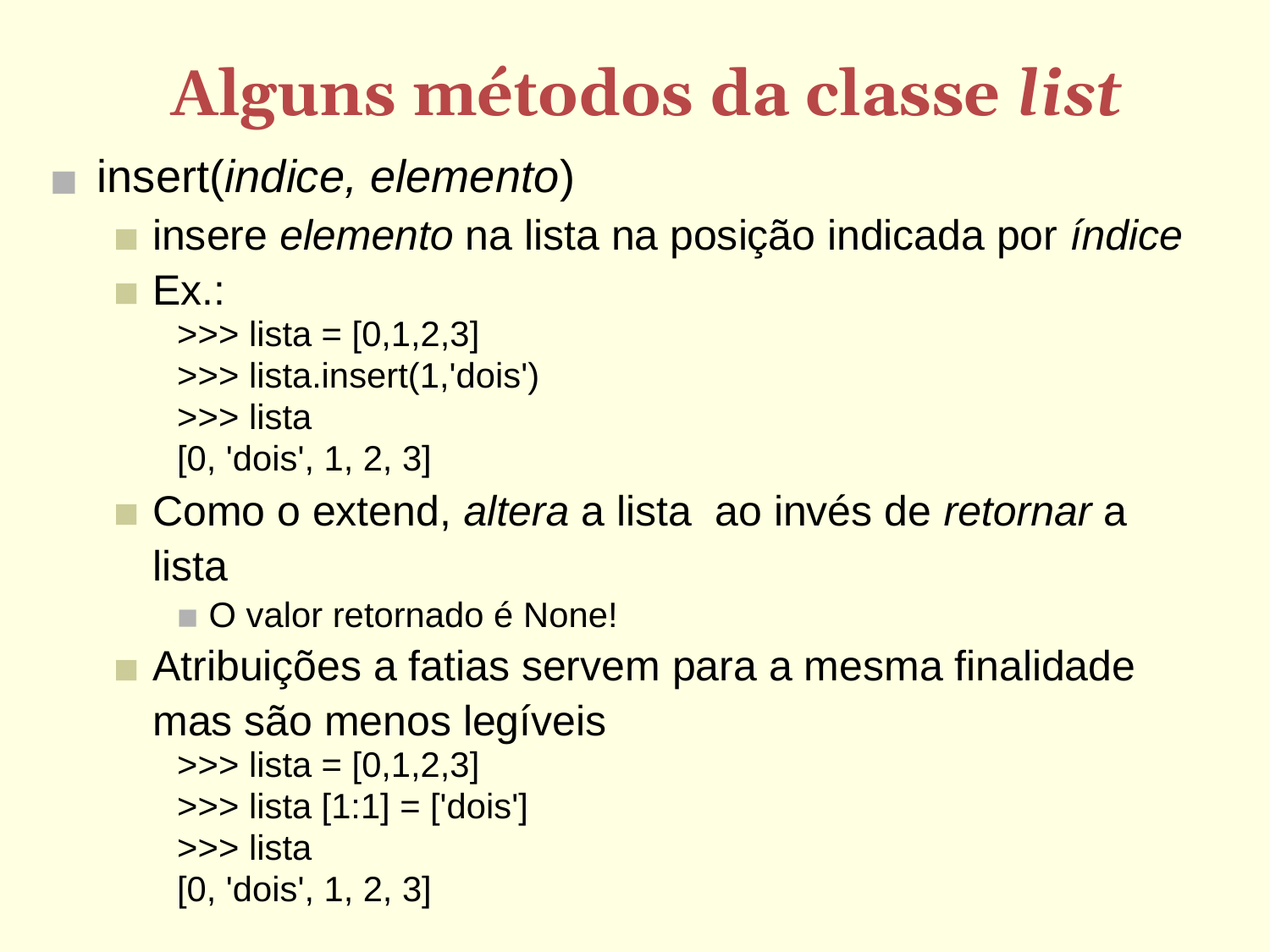

# Alguns métodos da classe list
insert(indice, elemento)‏
insere elemento na lista na posição indicada por índice
Ex.:
>>> lista = [0,1,2,3]
>>> lista.insert(1,'dois')‏
>>> lista
[0, 'dois', 1, 2, 3]
Como o extend, altera a lista  ao invés de retornar a lista
O valor retornado é None!
Atribuições a fatias servem para a mesma finalidade mas são menos legíveis
>>> lista = [0,1,2,3]
>>> lista [1:1] = ['dois']
>>> lista
[0, 'dois', 1, 2, 3]